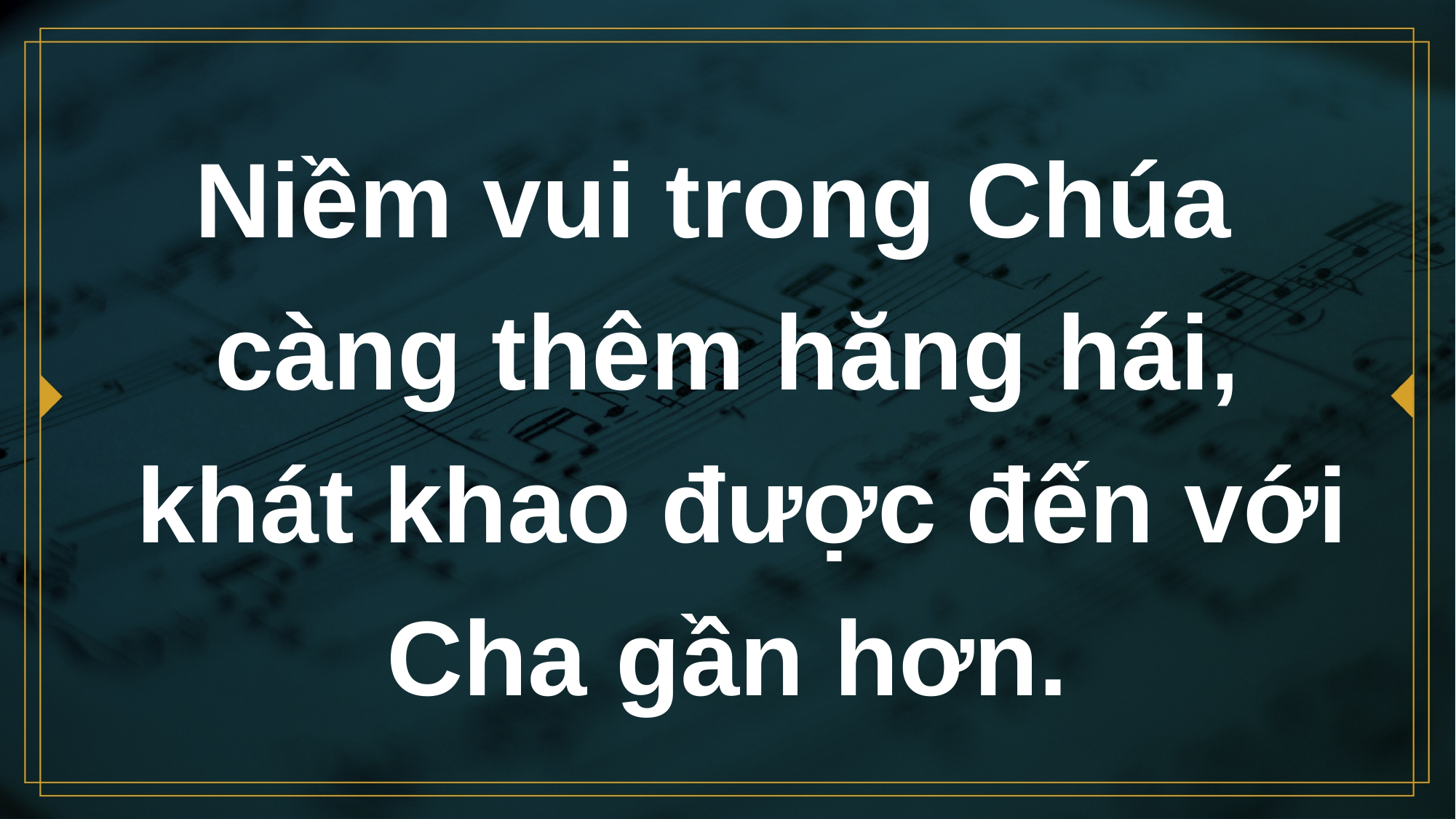

# Niềm vui trong Chúa càng thêm hăng hái, khát khao được đến với Cha gần hơn.